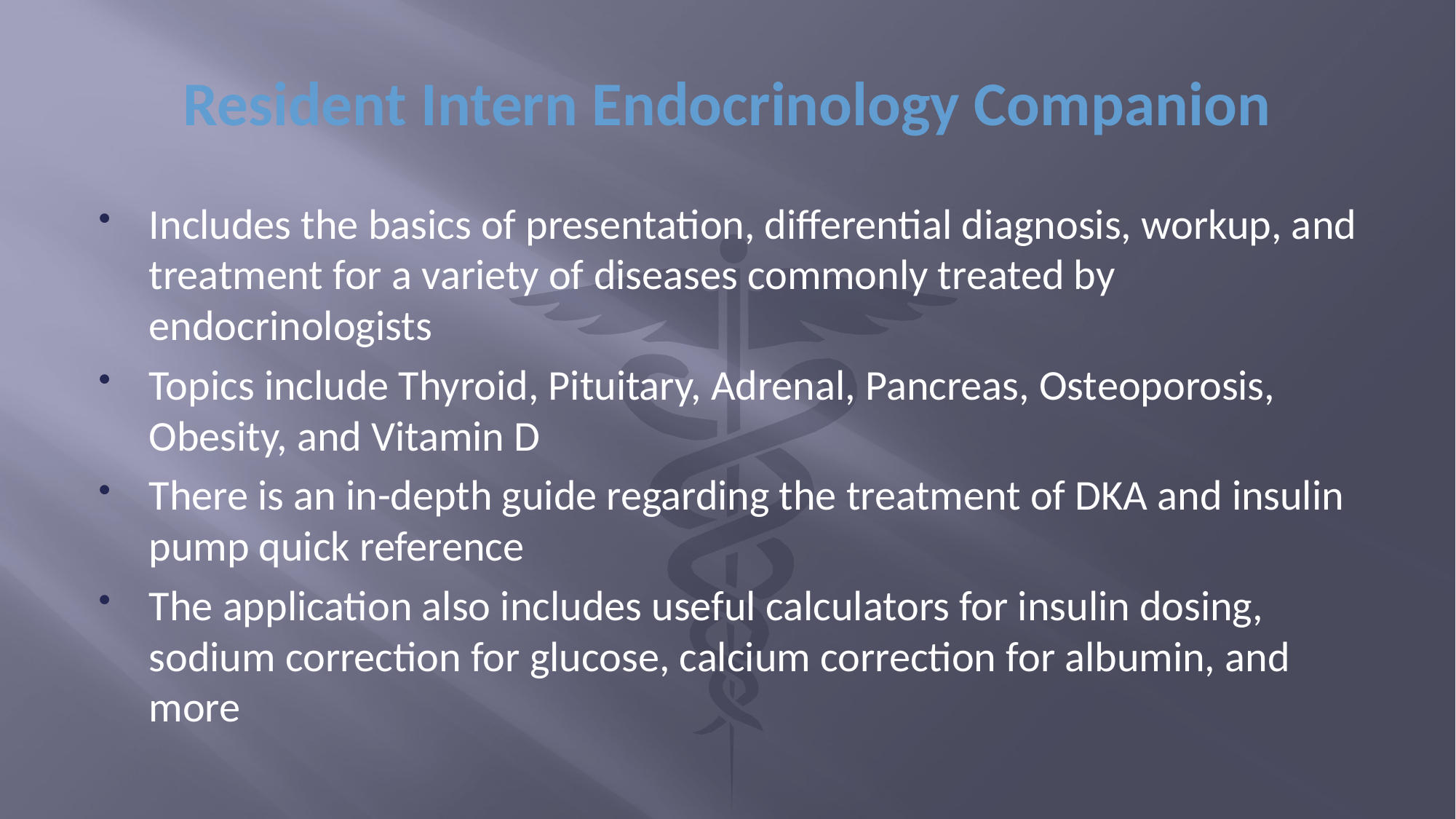

# Resident Intern Endocrinology Companion
Includes the basics of presentation, differential diagnosis, workup, and treatment for a variety of diseases commonly treated by endocrinologists
Topics include Thyroid, Pituitary, Adrenal, Pancreas, Osteoporosis, Obesity, and Vitamin D
There is an in-depth guide regarding the treatment of DKA and insulin pump quick reference
The application also includes useful calculators for insulin dosing, sodium correction for glucose, calcium correction for albumin, and more